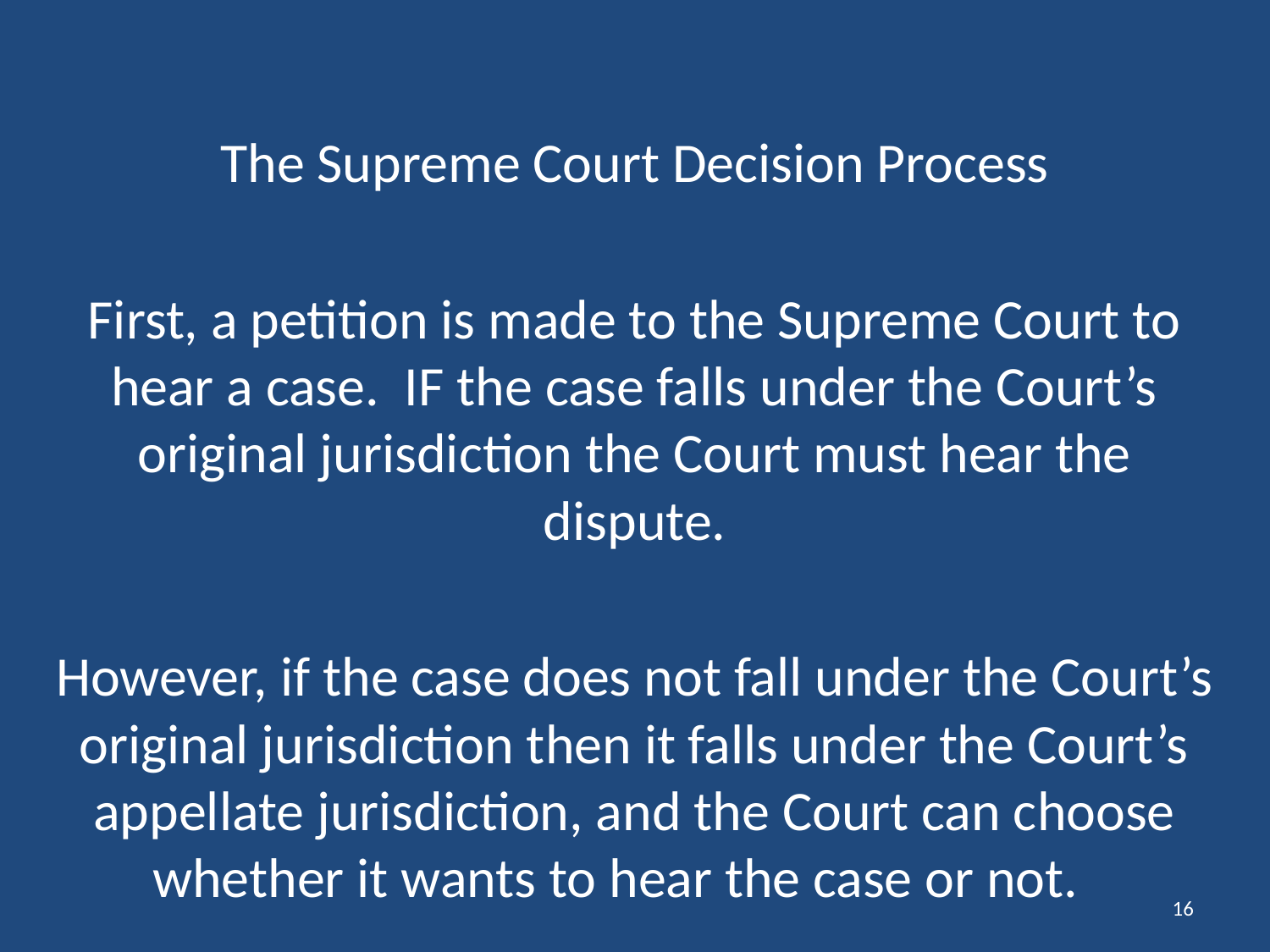

The Supreme Court Decision Process

First, a petition is made to the Supreme Court to hear a case.  IF the case falls under the Court’s original jurisdiction the Court must hear the dispute.

However, if the case does not fall under the Court’s original jurisdiction then it falls under the Court’s appellate jurisdiction, and the Court can choose whether it wants to hear the case or not.
16